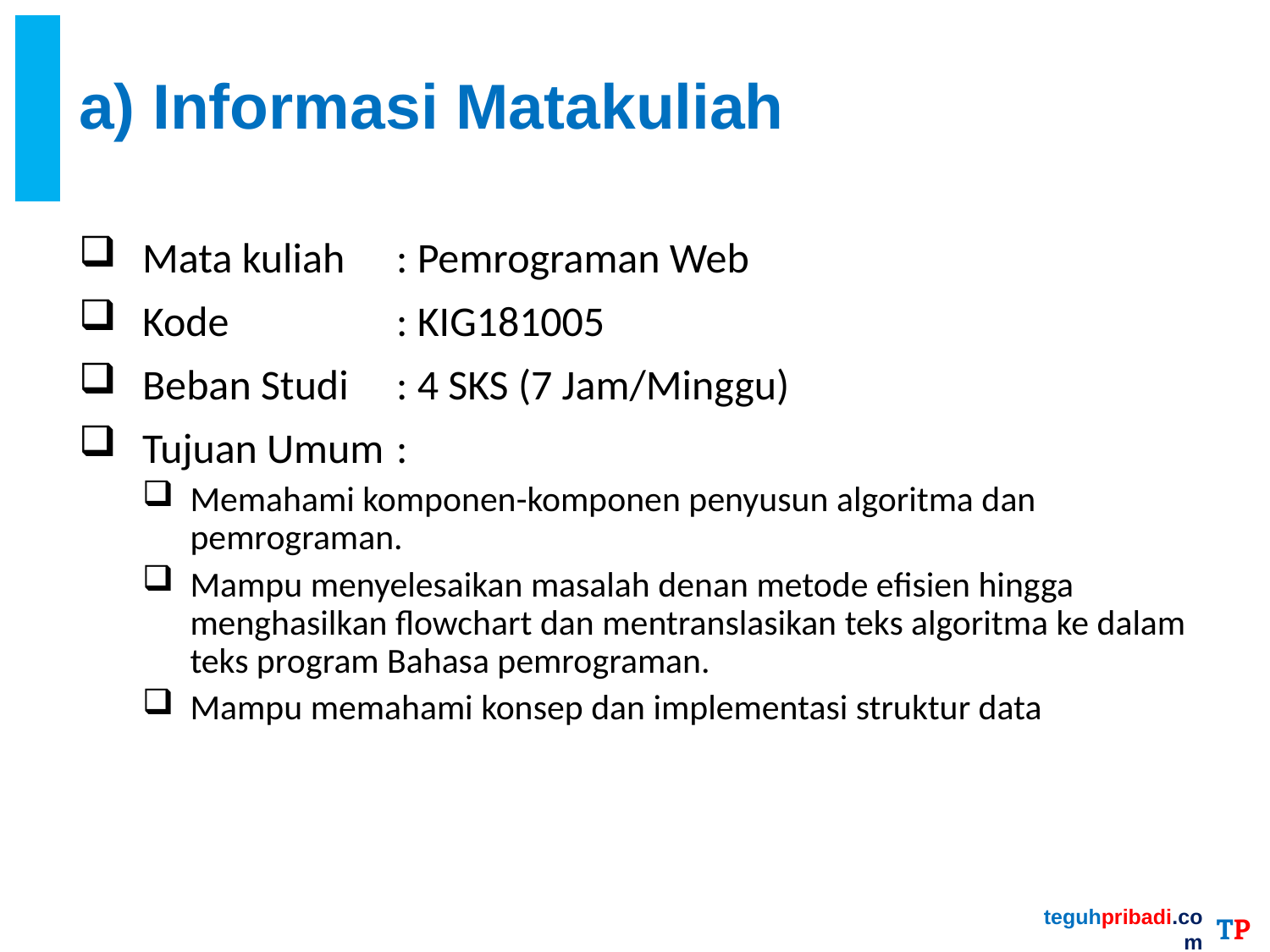

# a) Informasi Matakuliah
Mata kuliah	: Pemrograman Web
Kode		: KIG181005
Beban Studi	: 4 SKS (7 Jam/Minggu)
Tujuan Umum	:
Memahami komponen-komponen penyusun algoritma dan pemrograman.
Mampu menyelesaikan masalah denan metode efisien hingga menghasilkan flowchart dan mentranslasikan teks algoritma ke dalam teks program Bahasa pemrograman.
Mampu memahami konsep dan implementasi struktur data